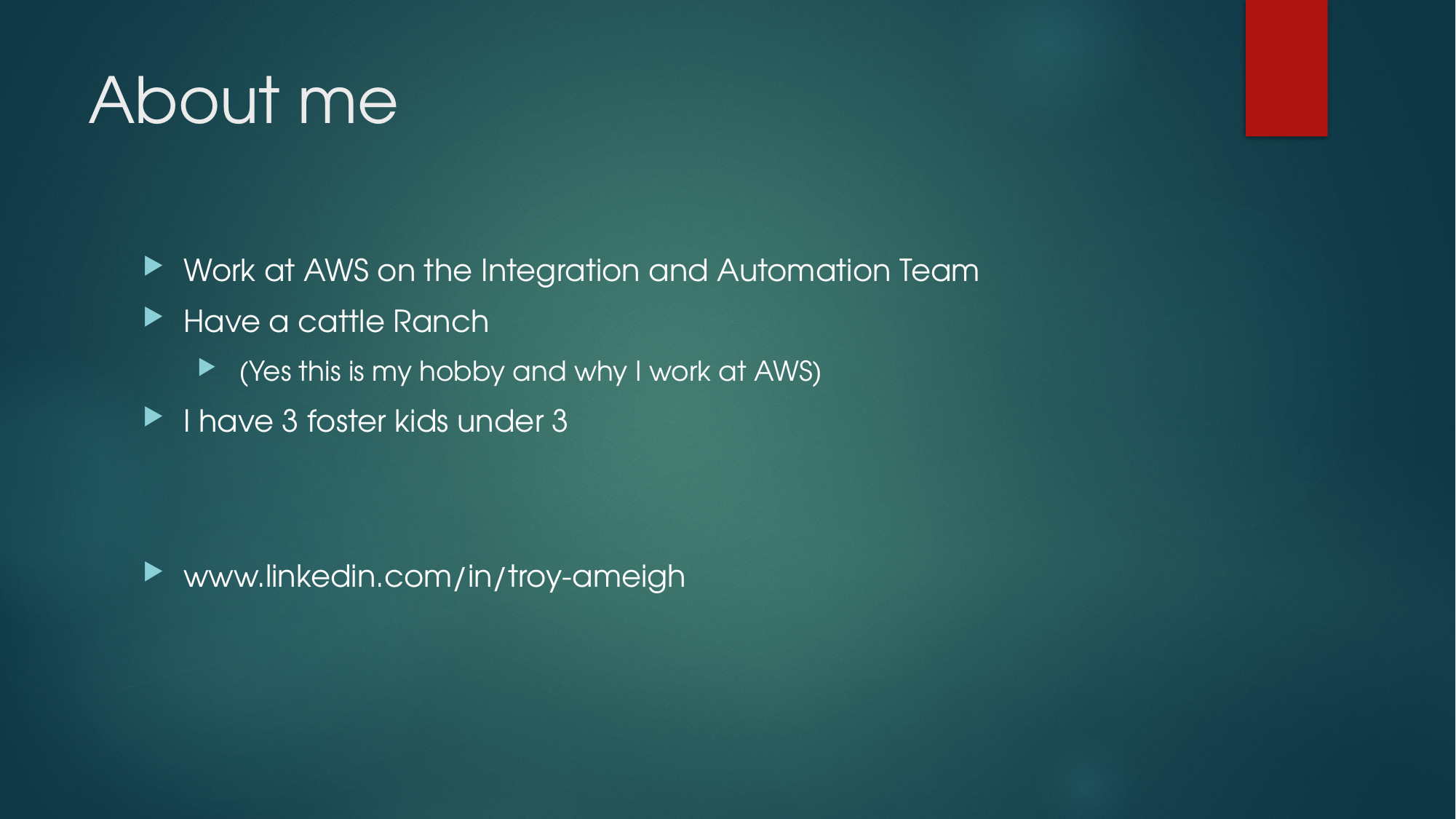

# About me
Work at AWS on the Integration and Automation Team
Have a cattle Ranch
 (Yes this is my hobby and why I work at AWS)
I have 3 foster kids under 3

www.linkedin.com/in/troy-ameigh